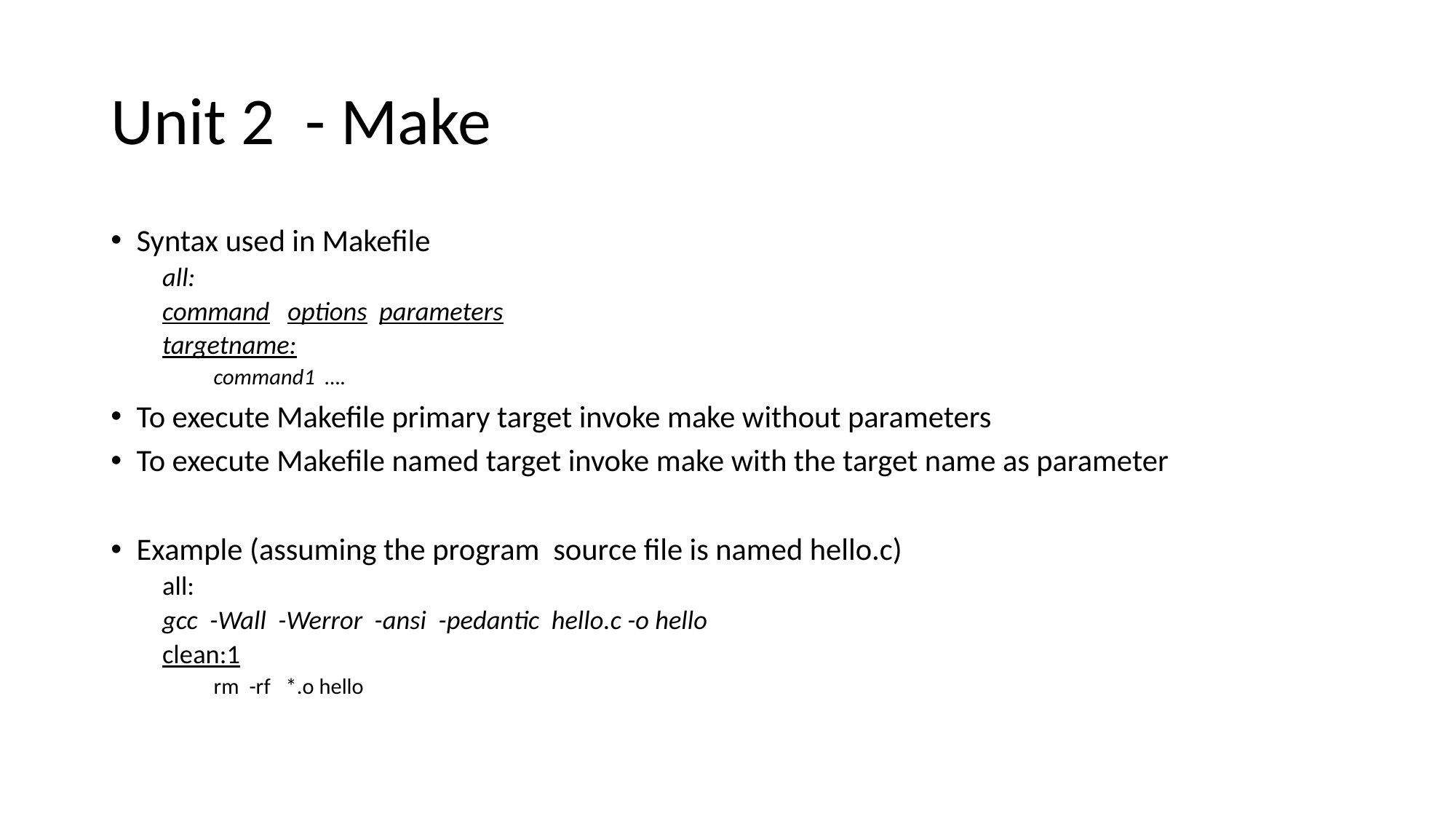

# Unit 2  - Make
Syntax used in Makefile
all:
	command   options  parameters
targetname:
command1  ….
To execute Makefile primary target invoke make without parameters
To execute Makefile named target invoke make with the target name as parameter

Example (assuming the program  source file is named hello.c)
all:
	gcc  -Wall  -Werror  -ansi  -pedantic  hello.c -o hello
clean:1
rm  -rf   *.o hello